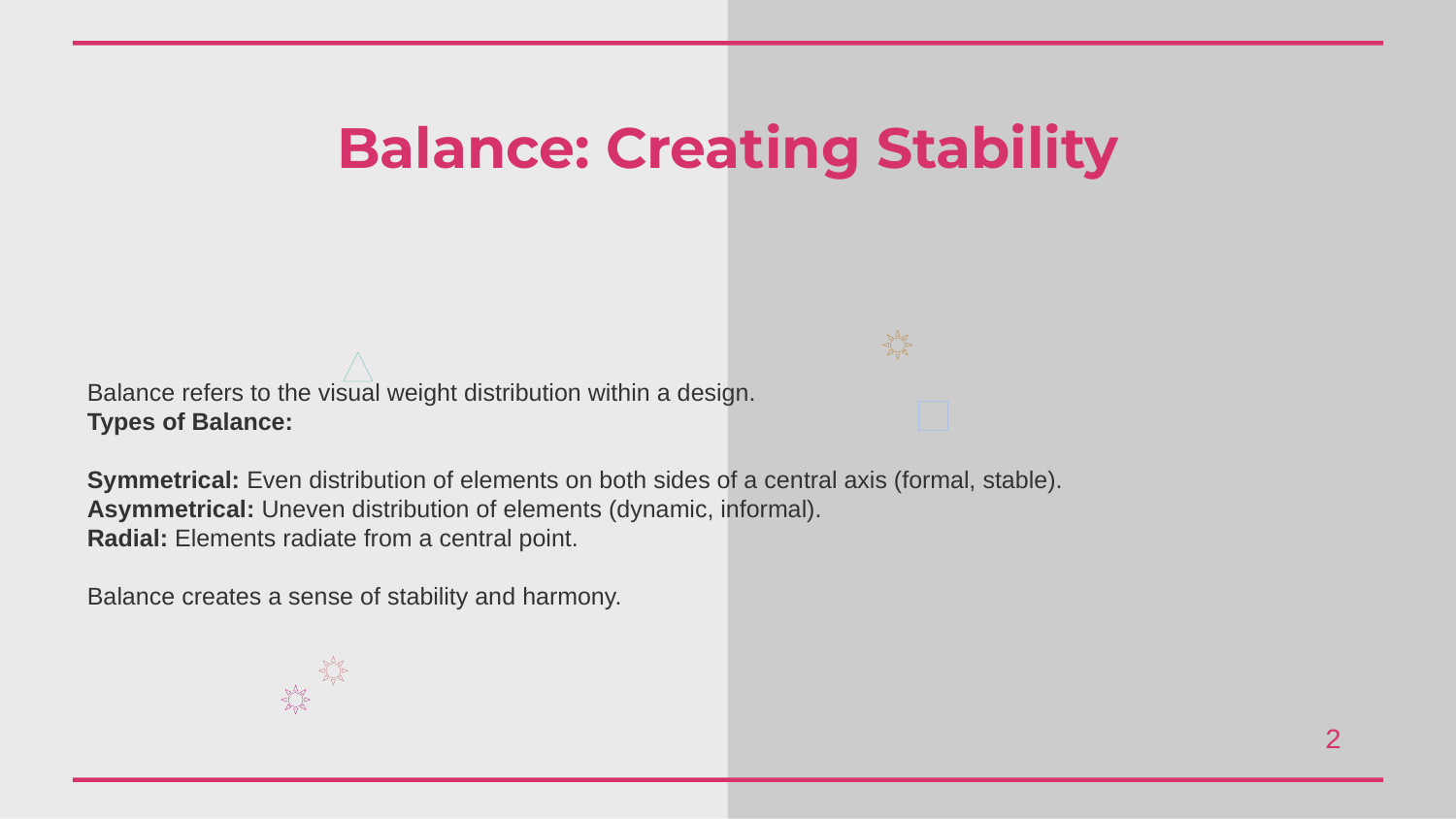

Balance: Creating Stability
Balance refers to the visual weight distribution within a design.
Types of Balance:

Symmetrical: Even distribution of elements on both sides of a central axis (formal, stable).
Asymmetrical: Uneven distribution of elements (dynamic, informal).
Radial: Elements radiate from a central point.

Balance creates a sense of stability and harmony.

2